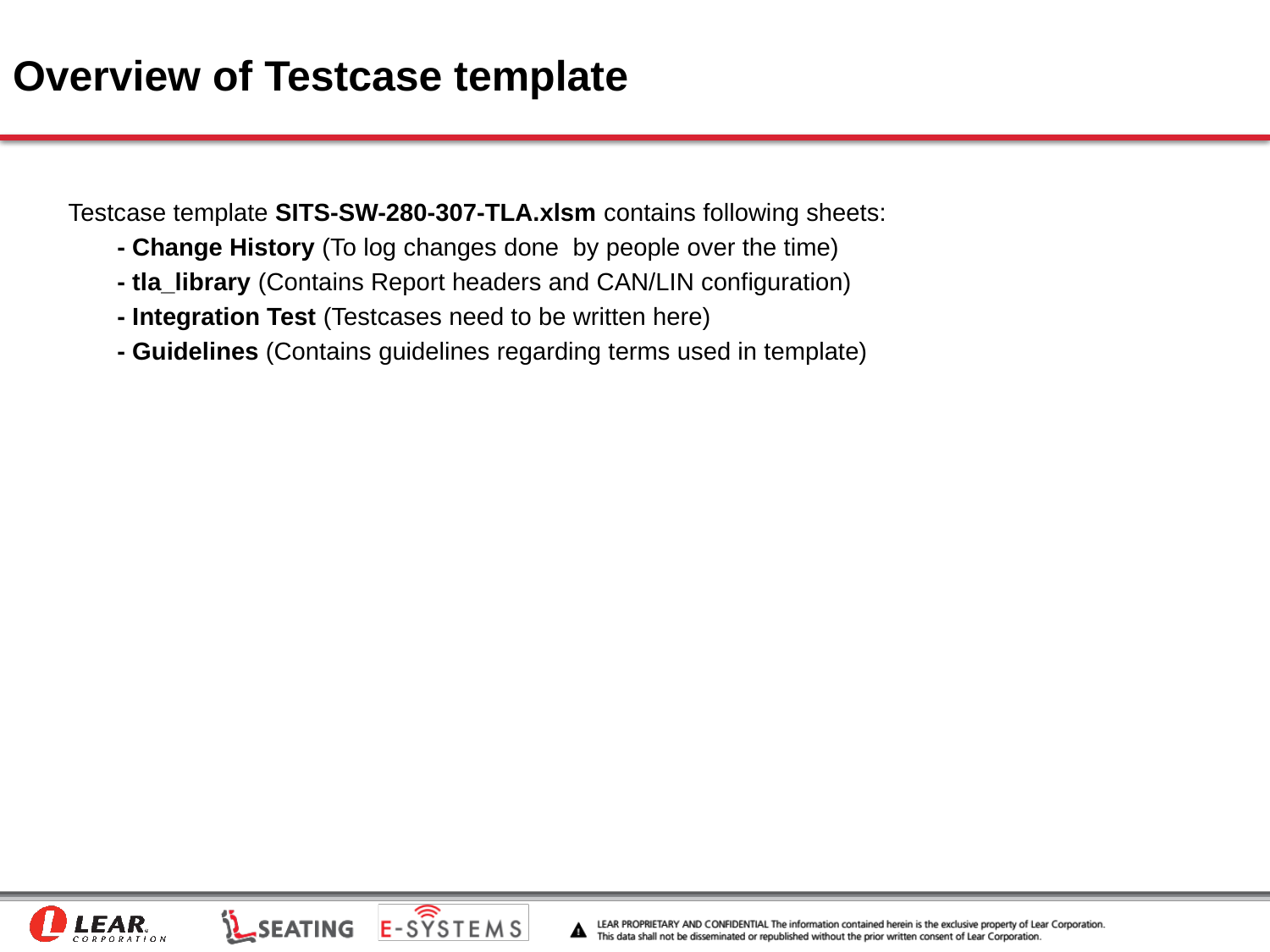

# Overview of Testcase template
Testcase template SITS-SW-280-307-TLA.xlsm contains following sheets:
       - Change History (To log changes done  by people over the time)
       - tla_library (Contains Report headers and CAN/LIN configuration)
       - Integration Test (Testcases need to be written here)
       - Guidelines (Contains guidelines regarding terms used in template)